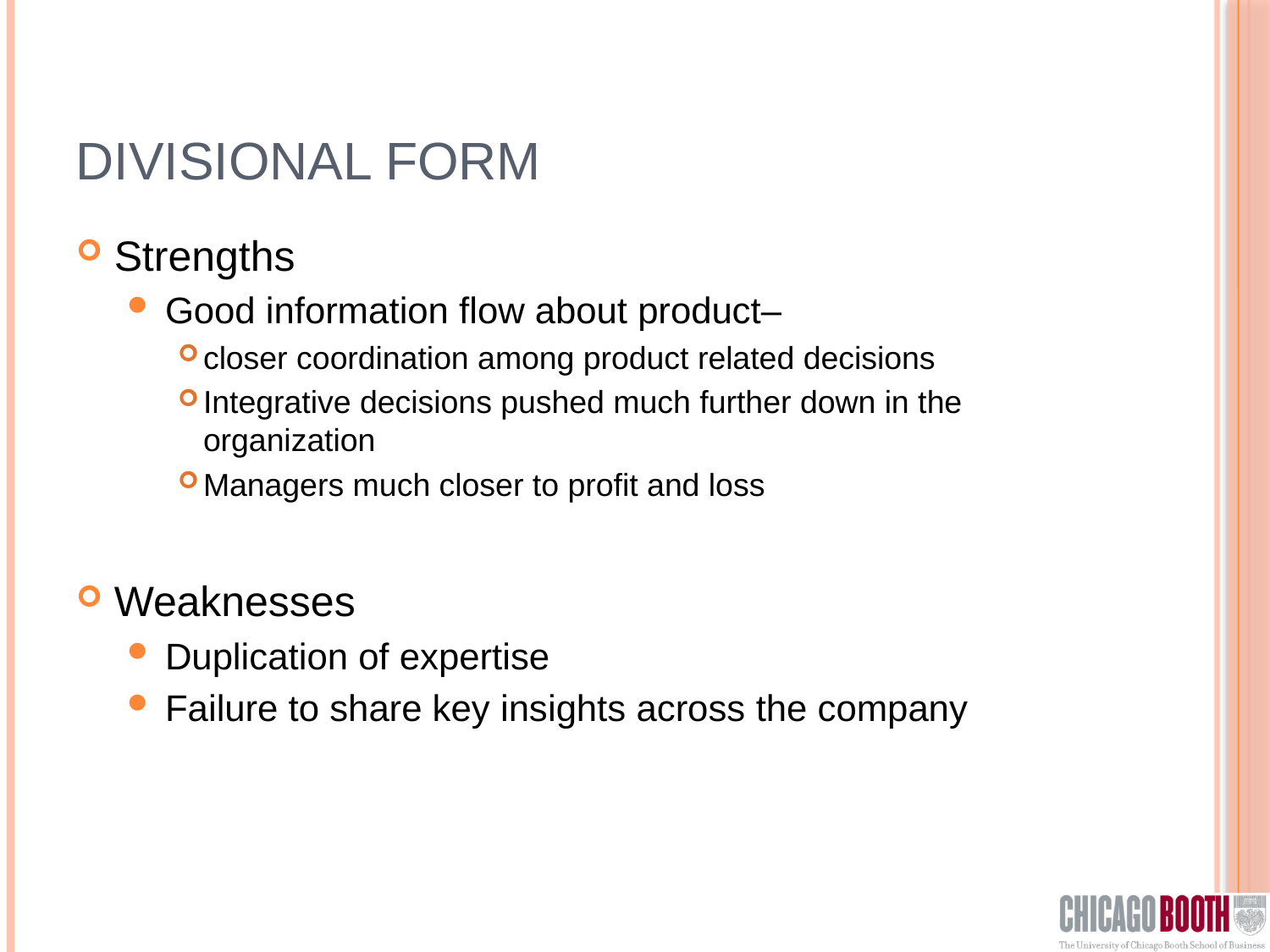

# Divisional Form
Strengths
Good information flow about product–
closer coordination among product related decisions
Integrative decisions pushed much further down in the organization
Managers much closer to profit and loss

Weaknesses
Duplication of expertise
Failure to share key insights across the company